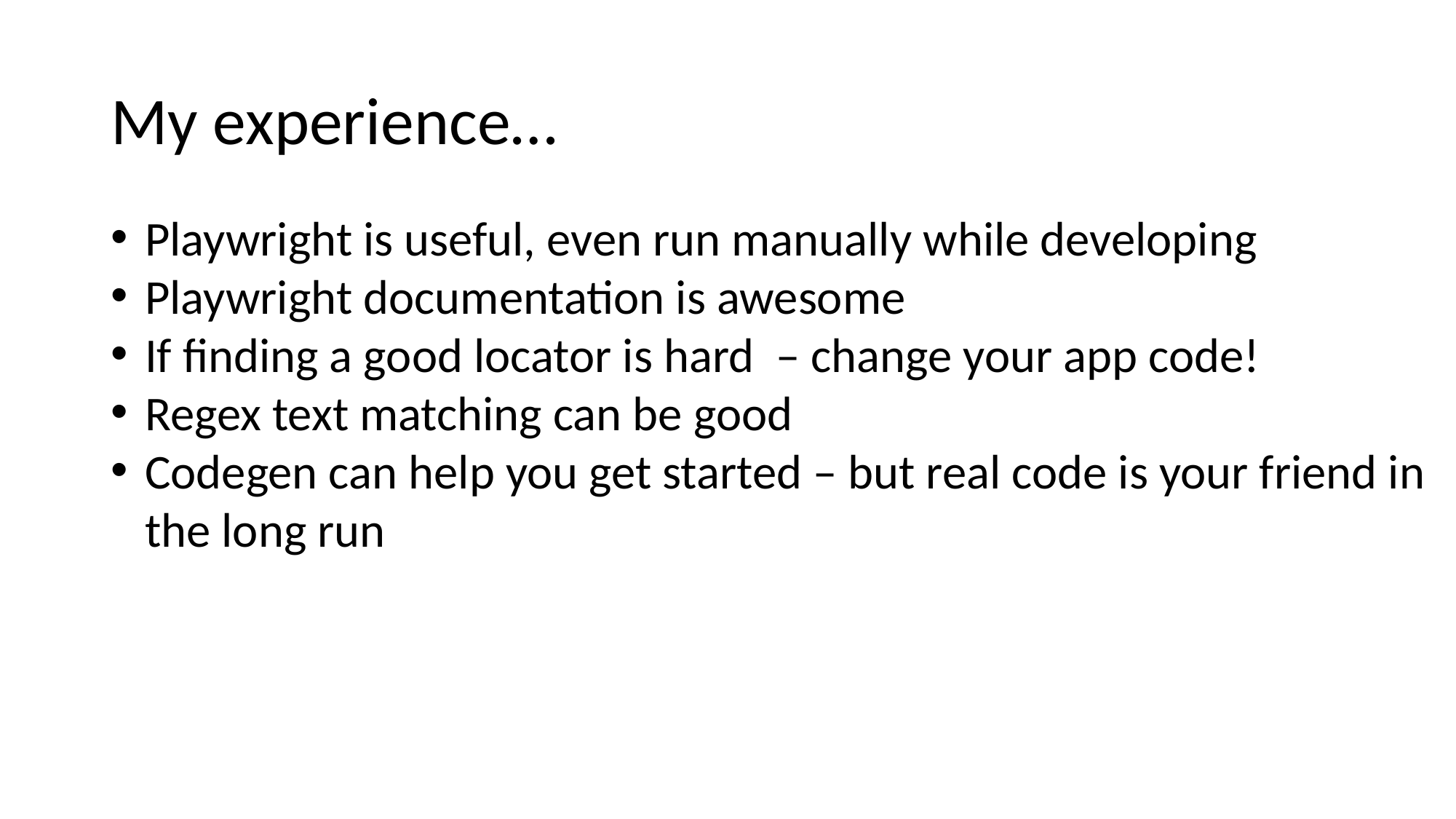

# My experience…
Playwright is useful, even run manually while developing
Playwright documentation is awesome
If finding a good locator is hard  – change your app code!
Regex text matching can be good
Codegen can help you get started – but real code is your friend in the long run